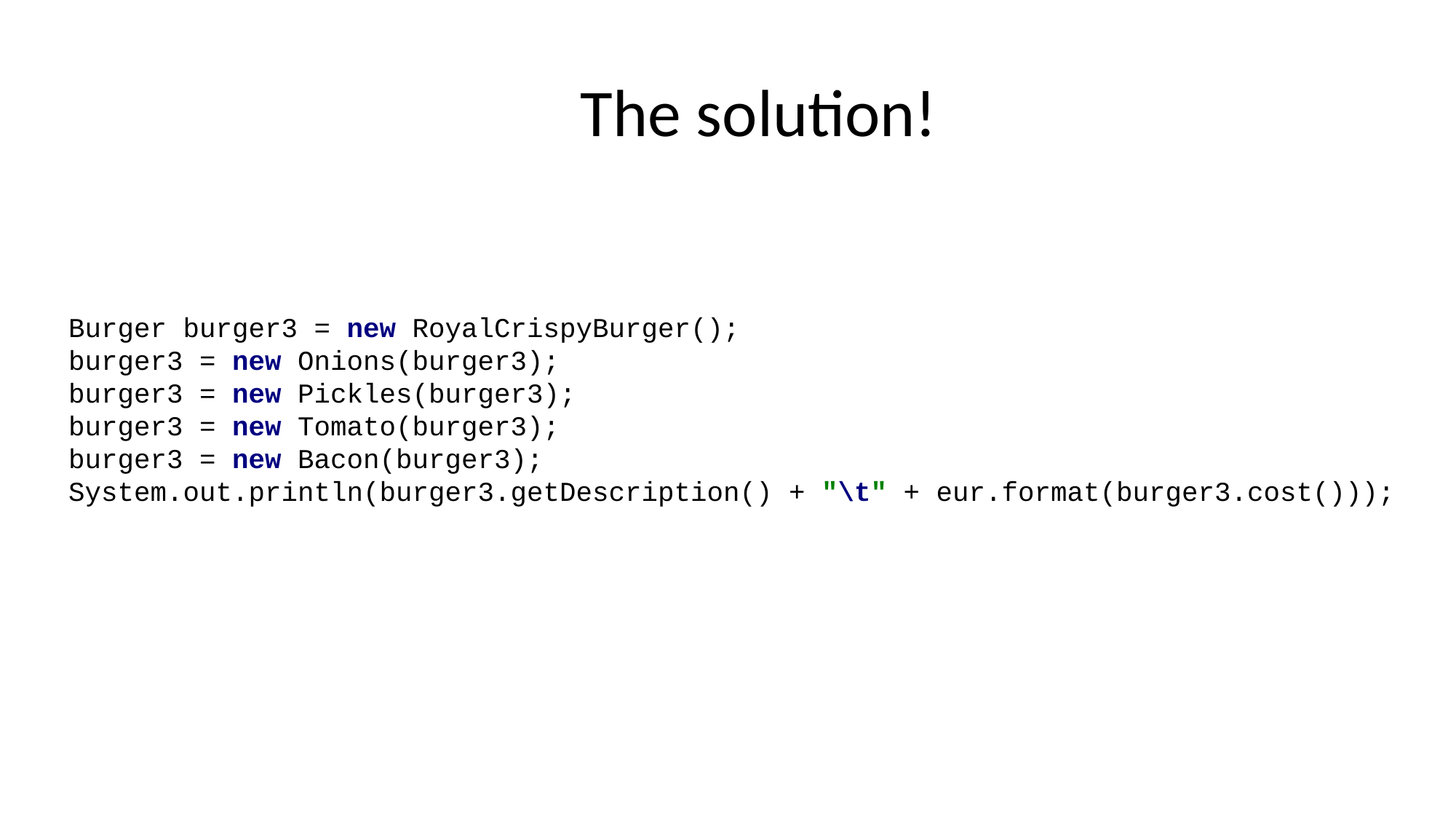

# The solution!
Burger burger3 = new RoyalCrispyBurger();
burger3 = new Onions(burger3);
burger3 = new Pickles(burger3);
burger3 = new Tomato(burger3);
burger3 = new Bacon(burger3);
System.out.println(burger3.getDescription() + "\t" + eur.format(burger3.cost()));